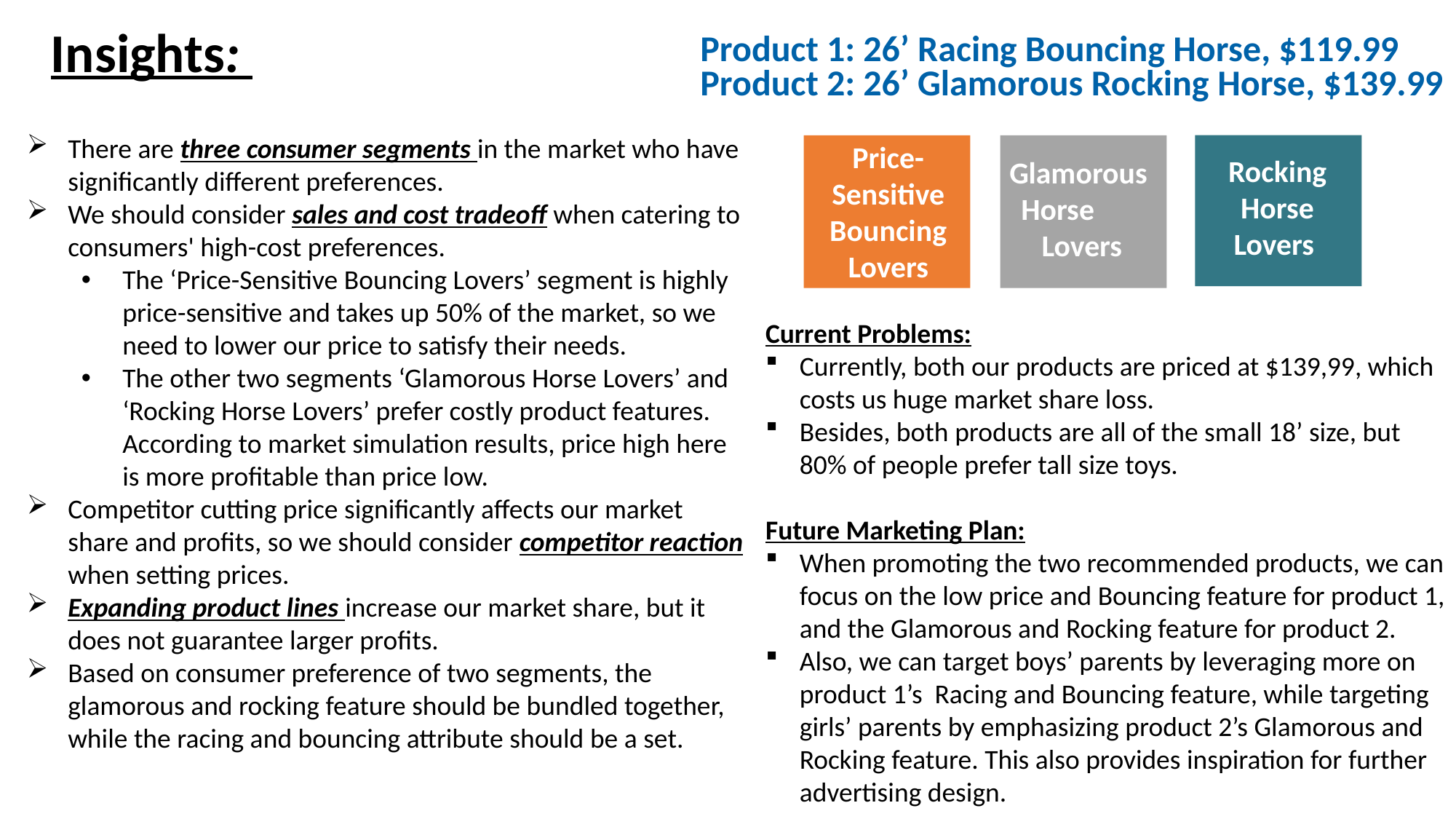

Product 1: 26’ Racing Bouncing Horse, $119.99
Product 2: 26’ Glamorous Rocking Horse, $139.99​
Insights:
There are three consumer segments in the market who have significantly different preferences.
We should consider sales and cost tradeoff when catering to consumers' high-cost preferences.
The ‘Price-Sensitive Bouncing Lovers’ segment is highly price-sensitive and takes up 50% of the market, so we need to lower our price to satisfy their needs.
The other two segments ‘Glamorous Horse Lovers’ and ‘Rocking Horse Lovers’ prefer costly product features. According to market simulation results, price high here is more profitable than price low.
Competitor cutting price significantly affects our market share and profits, so we should consider competitor reaction when setting prices.
Expanding product lines increase our market share, but it does not guarantee larger profits.
Based on consumer preference of two segments, the glamorous and rocking feature should be bundled together, while the racing and bouncing attribute should be a set.
Price-Sensitive Bouncing Lovers

Rocking Horse Lovers
Glamorous
Horse
Lovers
Current Problems:
Currently, both our products are priced at $139,99, which costs us huge market share loss.
Besides, both products are all of the small 18’ size, but 80% of people prefer tall size toys.

Future Marketing Plan:
When promoting the two recommended products, we can focus on the low price and Bouncing feature for product 1, and the Glamorous and Rocking feature for product 2.
Also, we can target boys’ parents by leveraging more on product 1’s  Racing and Bouncing feature, while targeting girls’ parents by emphasizing product 2’s Glamorous and Rocking feature. This also provides inspiration for further advertising design.